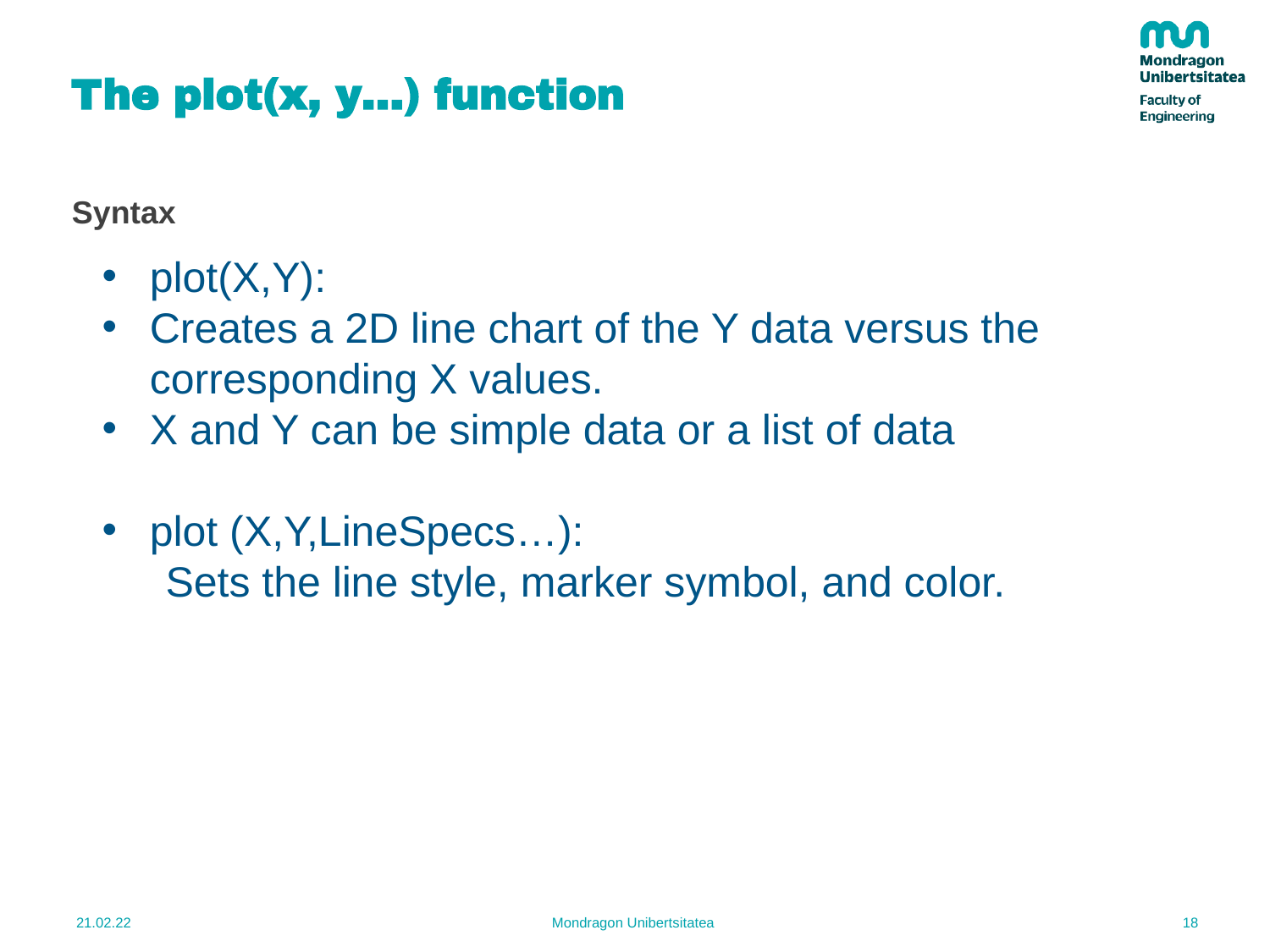

# The plot(x, y…) function
Syntax
plot(X,Y):
Creates a 2D line chart of the Y data versus the corresponding X values.
X and Y can be simple data or a list of data

plot (X,Y,LineSpecs…):
Sets the line style, marker symbol, and color.
18
21.02.22
Mondragon Unibertsitatea